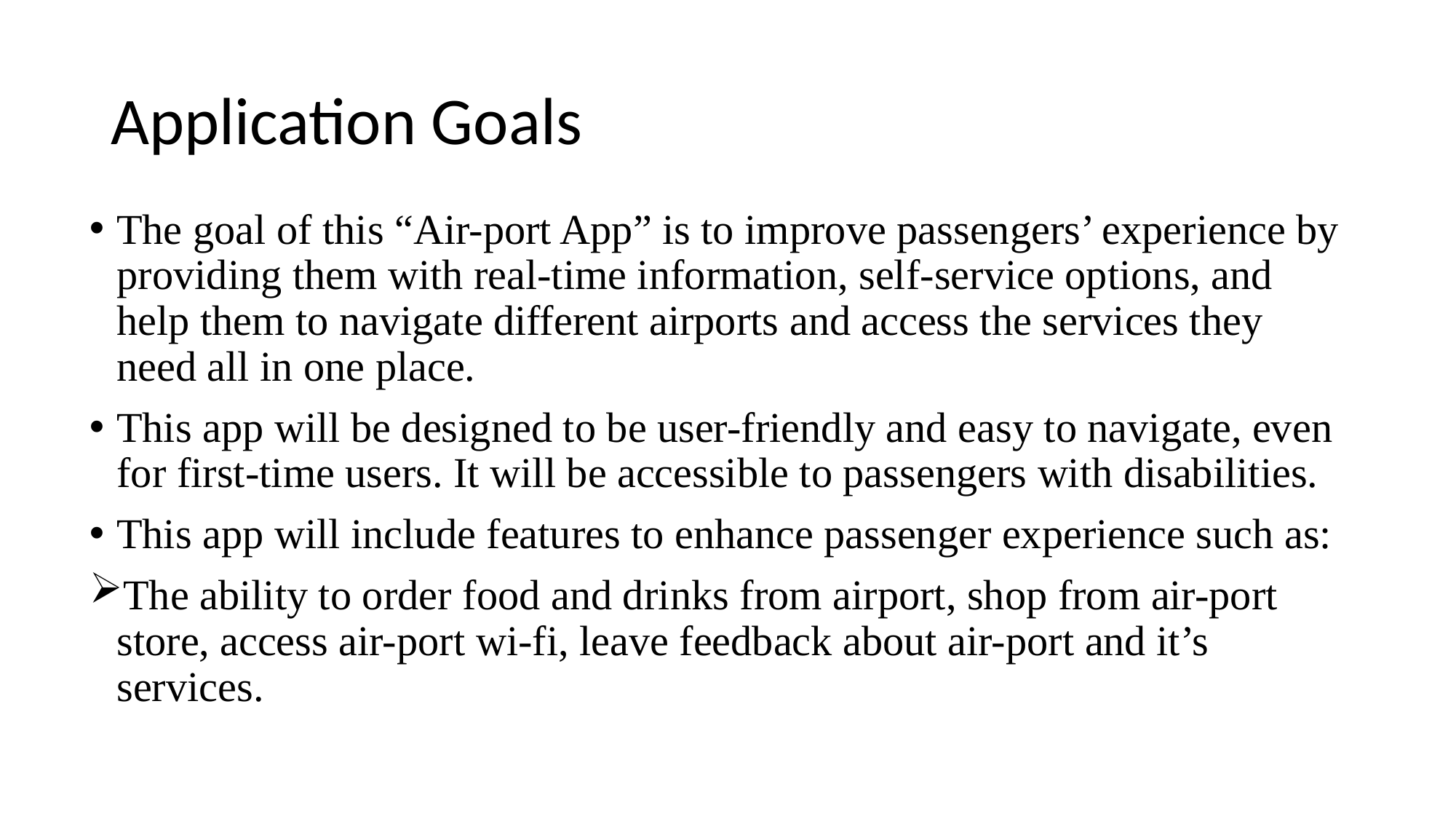

# Application Goals
The goal of this “Air-port App” is to improve passengers’ experience by providing them with real-time information, self-service options, and help them to navigate different airports and access the services they need all in one place.
This app will be designed to be user-friendly and easy to navigate, even for first-time users. It will be accessible to passengers with disabilities.
This app will include features to enhance passenger experience such as:
The ability to order food and drinks from airport, shop from air-port store, access air-port wi-fi, leave feedback about air-port and it’s services.